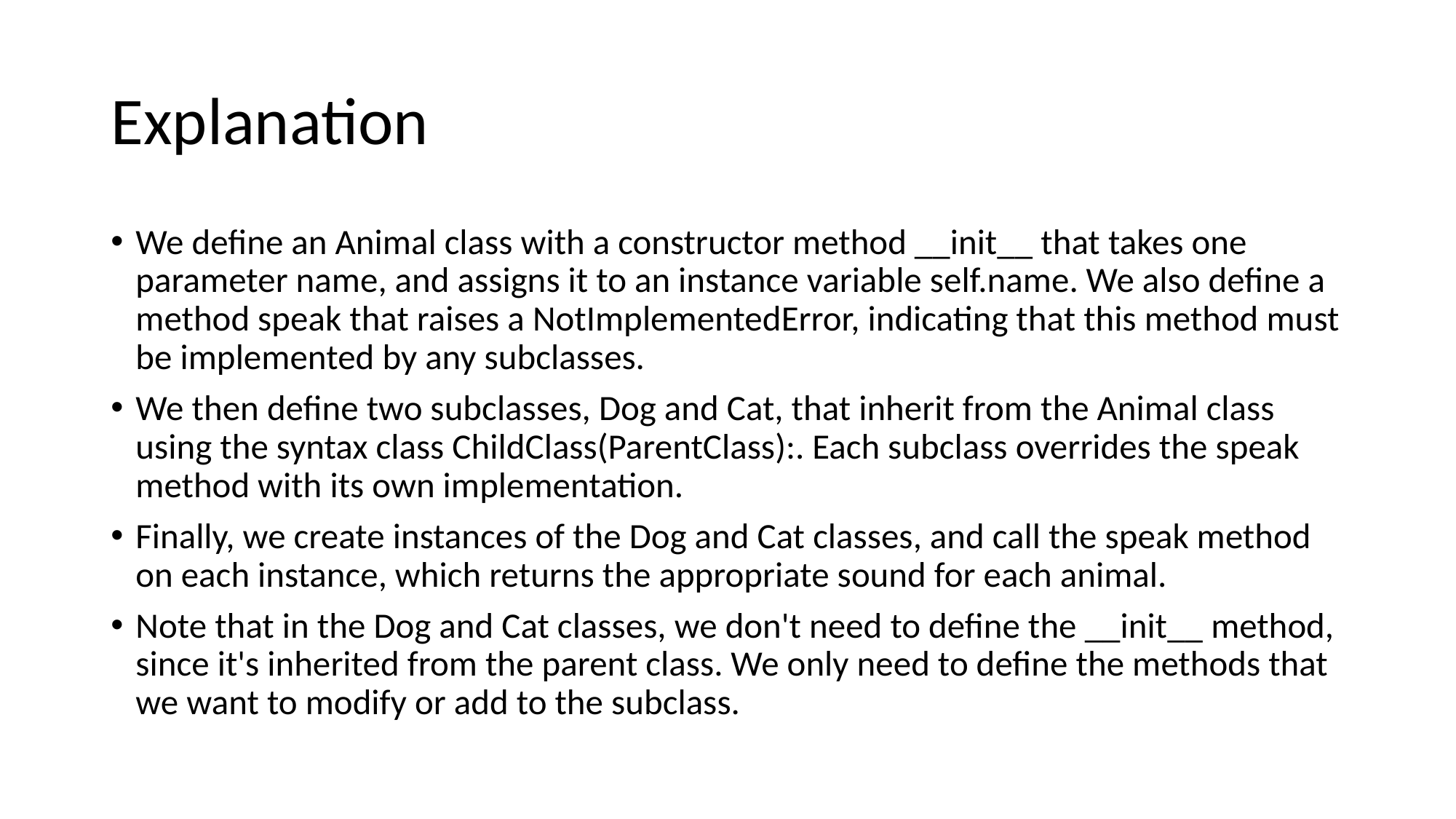

# Explanation
We define an Animal class with a constructor method __init__ that takes one parameter name, and assigns it to an instance variable self.name. We also define a method speak that raises a NotImplementedError, indicating that this method must be implemented by any subclasses.
We then define two subclasses, Dog and Cat, that inherit from the Animal class using the syntax class ChildClass(ParentClass):. Each subclass overrides the speak method with its own implementation.
Finally, we create instances of the Dog and Cat classes, and call the speak method on each instance, which returns the appropriate sound for each animal.
Note that in the Dog and Cat classes, we don't need to define the __init__ method, since it's inherited from the parent class. We only need to define the methods that we want to modify or add to the subclass.